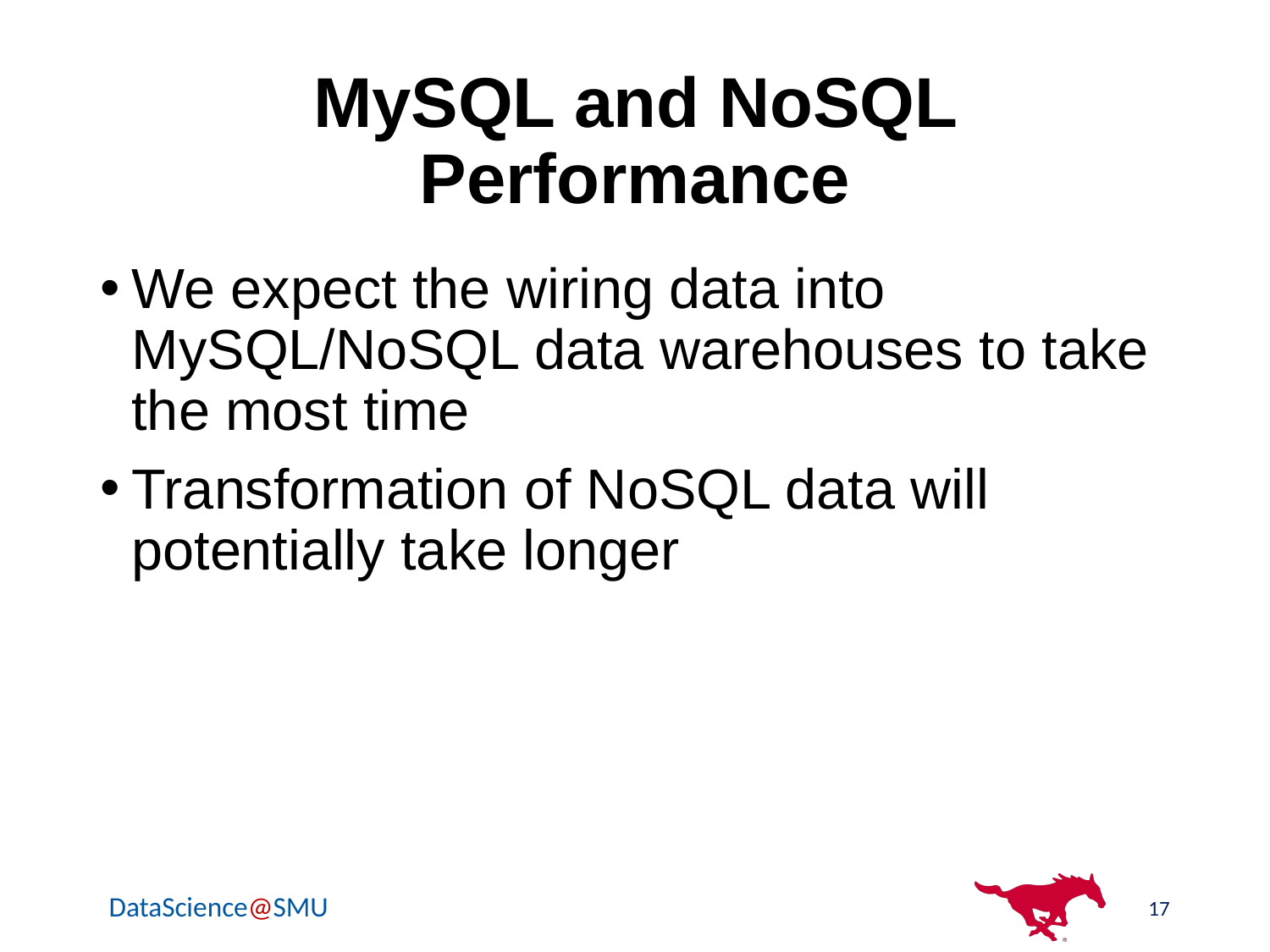

# MySQL and NoSQL Performance
We expect the wiring data into MySQL/NoSQL data warehouses to take the most time
Transformation of NoSQL data will potentially take longer
17